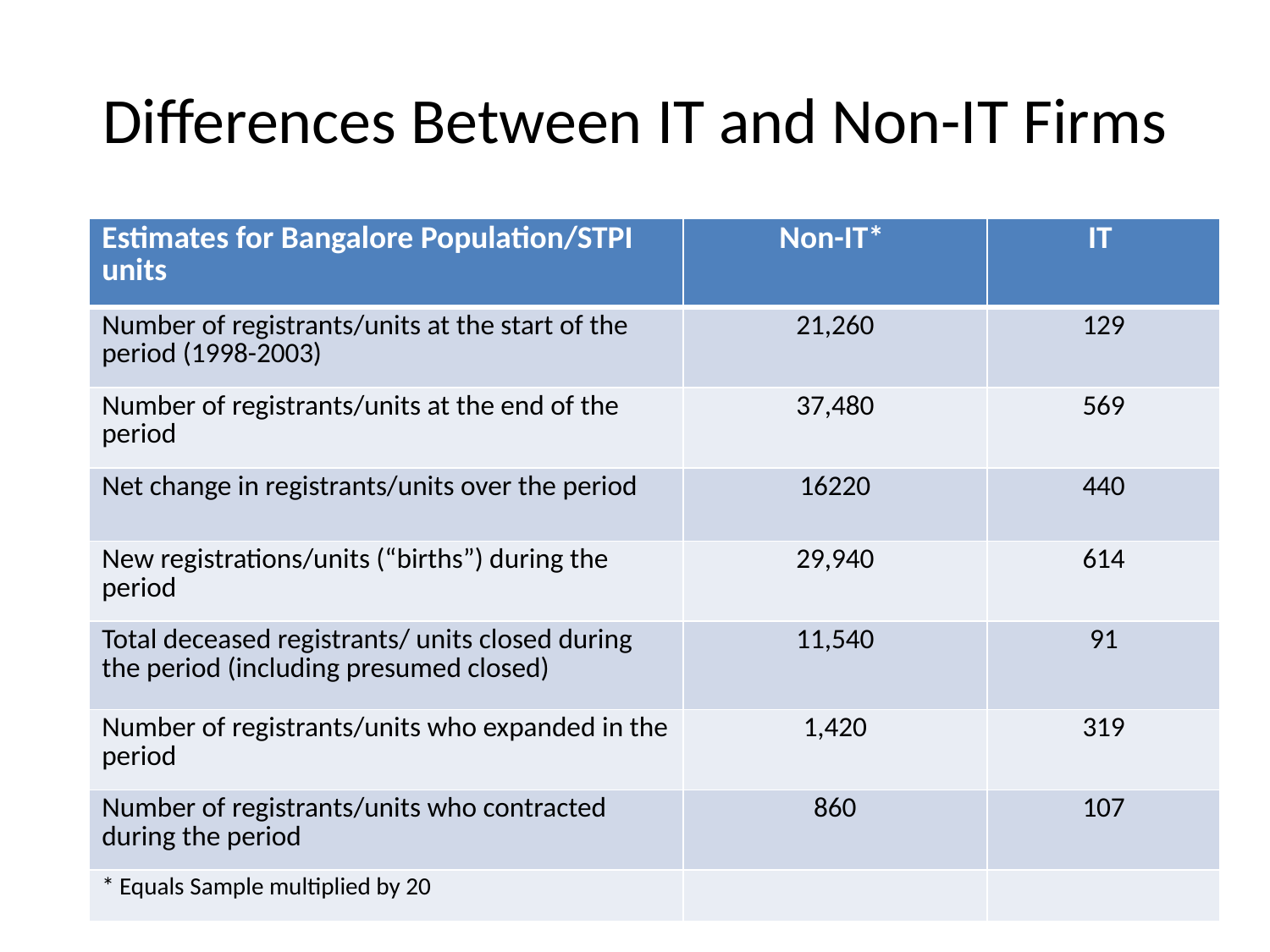

# Differences Between IT and Non-IT Firms
| Estimates for Bangalore Population/STPI units | Non-IT\* | IT |
| --- | --- | --- |
| Number of registrants/units at the start of the period (1998-2003) | 21,260 | 129 |
| Number of registrants/units at the end of the period | 37,480 | 569 |
| Net change in registrants/units over the period | 16220 | 440 |
| New registrations/units (“births”) during the period | 29,940 | 614 |
| Total deceased registrants/ units closed during the period (including presumed closed) | 11,540 | 91 |
| Number of registrants/units who expanded in the period | 1,420 | 319 |
| Number of registrants/units who contracted during the period | 860 | 107 |
| \* Equals Sample multiplied by 20 |  |  |
K. Kumar (C) 2016